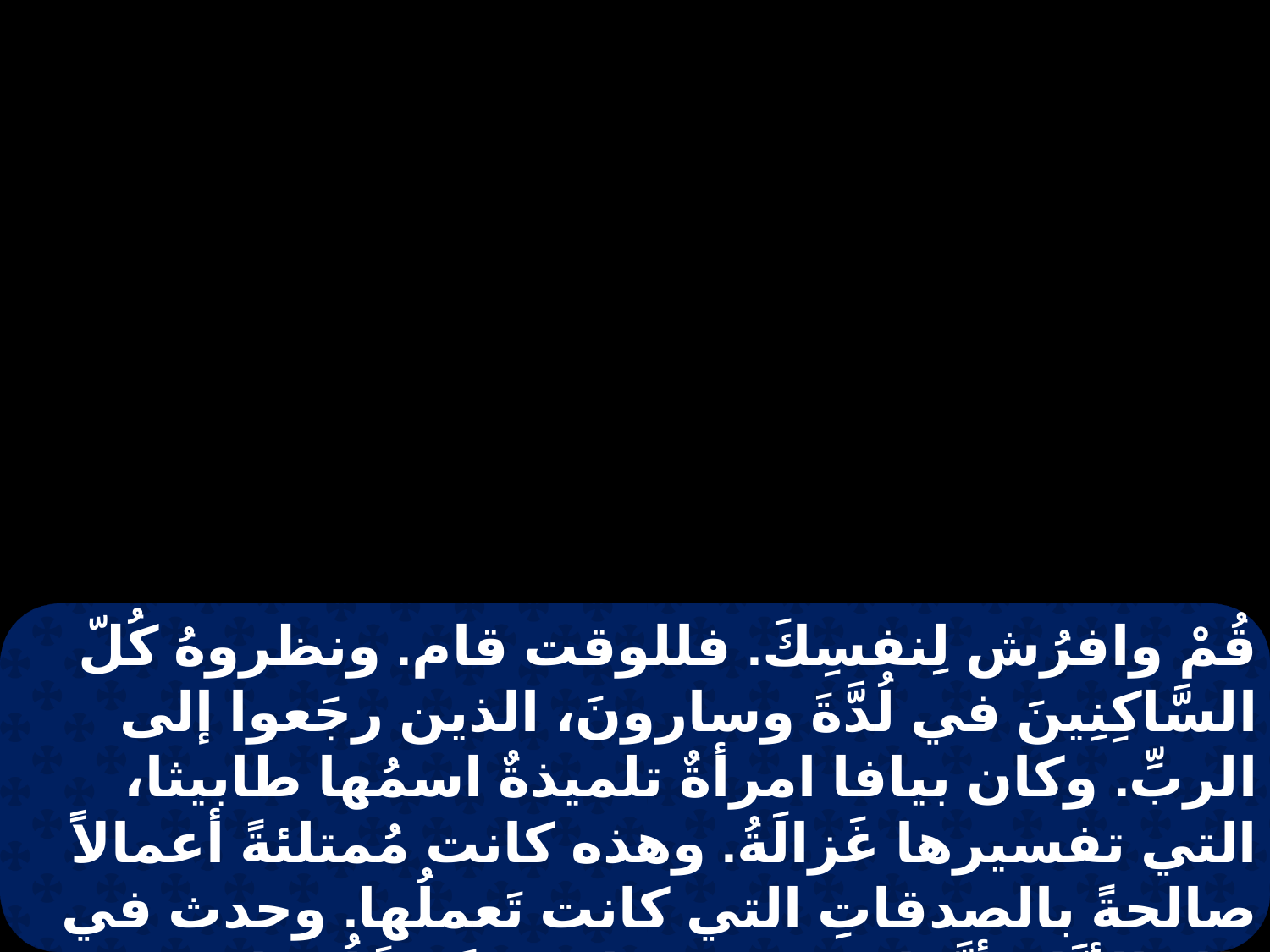

قُمْ وافرُش لِنفسِكَ. فللوقت قام. ونظروهُ كُلّ السَّاكِنِينَ في لُدَّةَ وسارونَ، الذين رجَعوا إلى الربِّ. وكان بيافا امرأةٌ تلميذةٌ اسمُها طابيثا، التي تفسيرها غَزالَةُ. وهذه كانت مُمتلئةً أعمالاً صالحةً بالصدقاتِ التي كانت تَعملُها. وحدث في تلك الأيَّامِ أنَّها مَرِضَت وماتت، فَغَسَّلُوها ووضعوها في عِلِّيَّةٍ. وإذ كانت لُدَّةُ قريبةً مِنْ يافا، وسَمِعَ التَّلامِيذُ أنَّ بُطرسُ هناك،